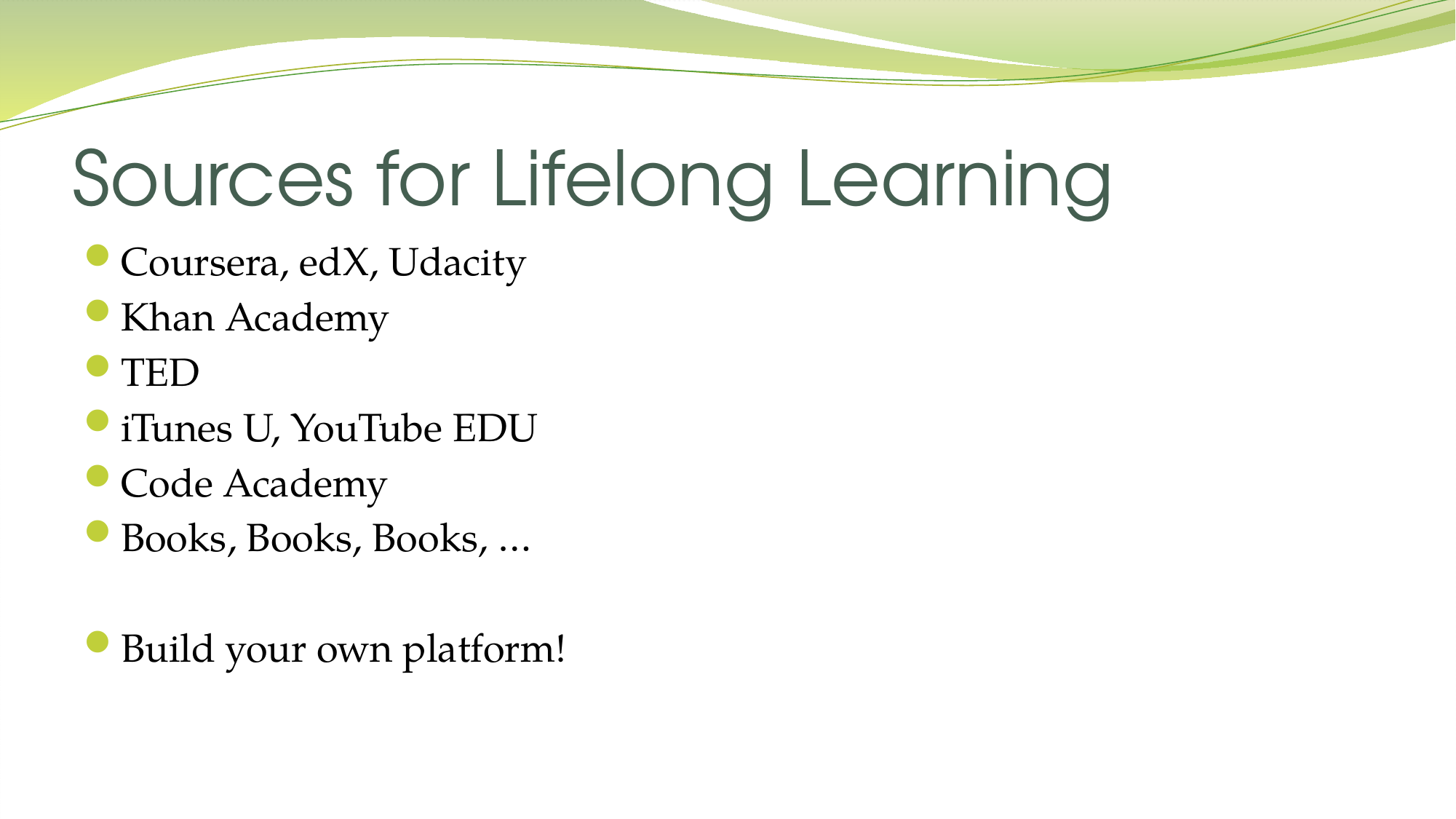

# Sources for Lifelong Learning
Coursera, edX, Udacity
Khan Academy
TED
iTunes U, YouTube EDU
Code Academy
Books, Books, Books, …

Build your own platform!